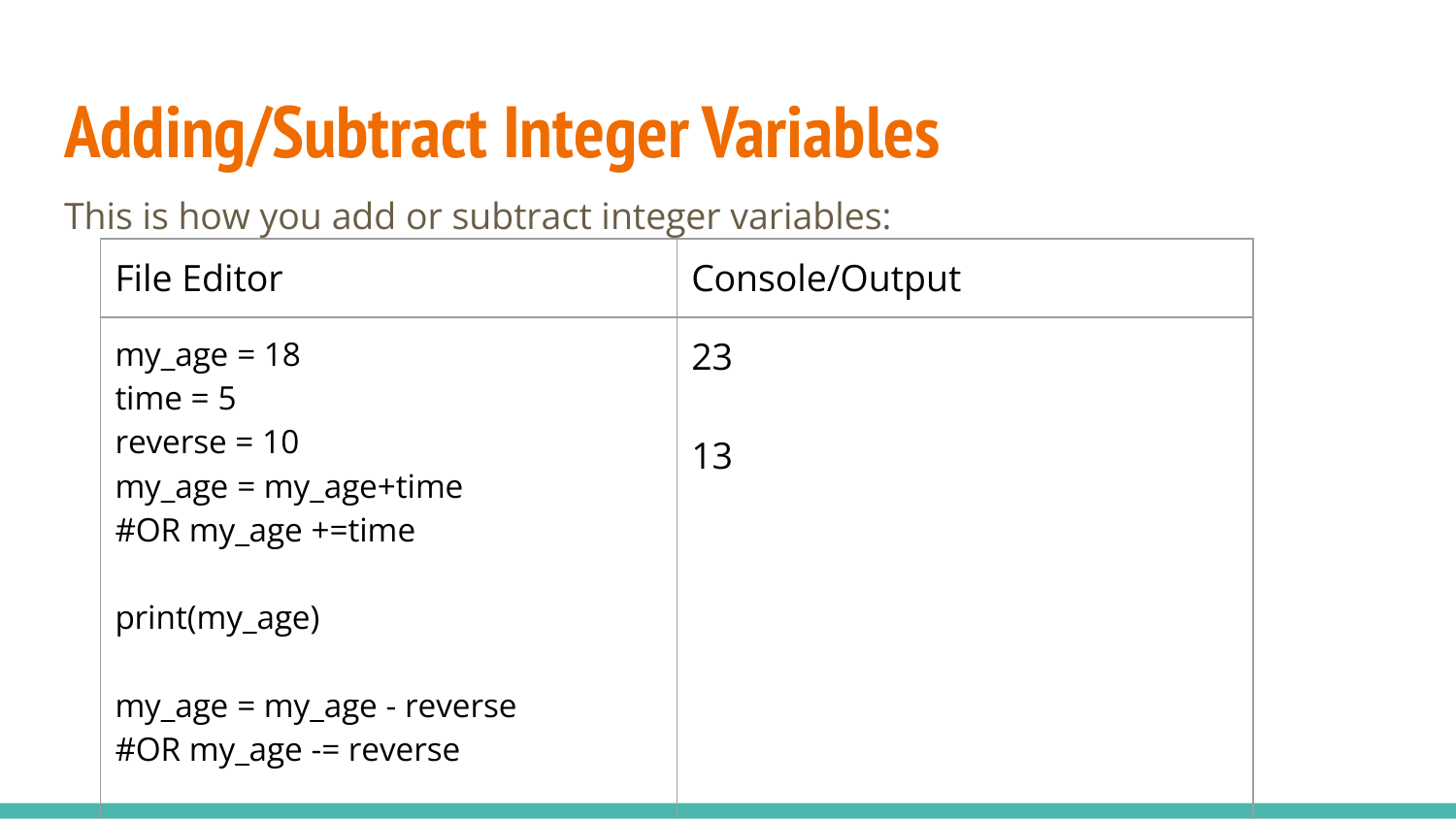

# Adding/Subtract Integer Variables
This is how you add or subtract integer variables:
| File Editor | Console/Output |
| --- | --- |
| my\_age = 18 time = 5 reverse = 10 my\_age = my\_age+time #OR my\_age +=time print(my\_age) my\_age = my\_age - reverse #OR my\_age -= reverse print(my\_age) | 23 13 |